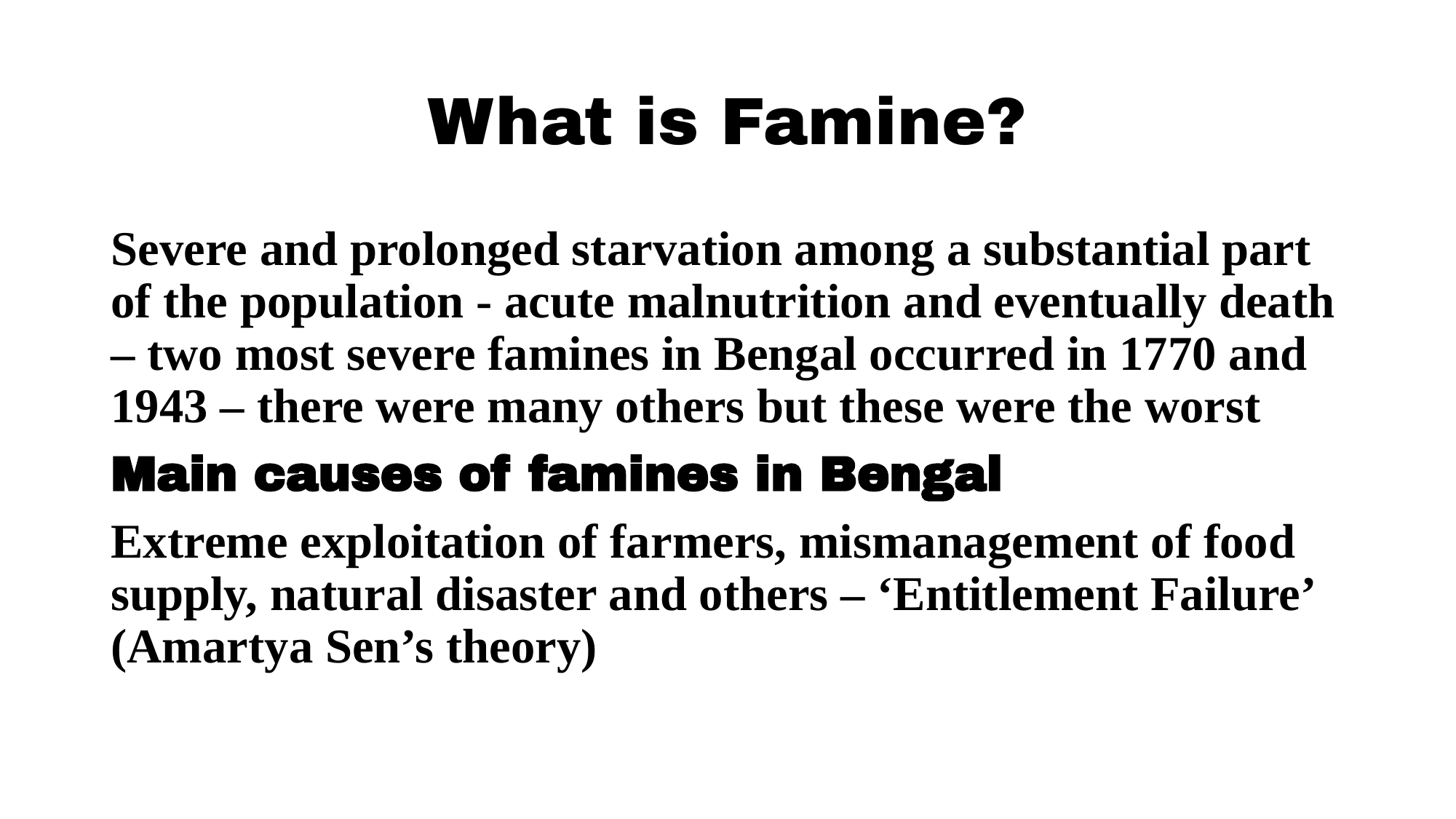

# What is Famine?
Severe and prolonged starvation among a substantial part of the population - acute malnutrition and eventually death – two most severe famines in Bengal occurred in 1770 and 1943 – there were many others but these were the worst
Main causes of famines in Bengal
Extreme exploitation of farmers, mismanagement of food supply, natural disaster and others – ‘Entitlement Failure’ (Amartya Sen’s theory)